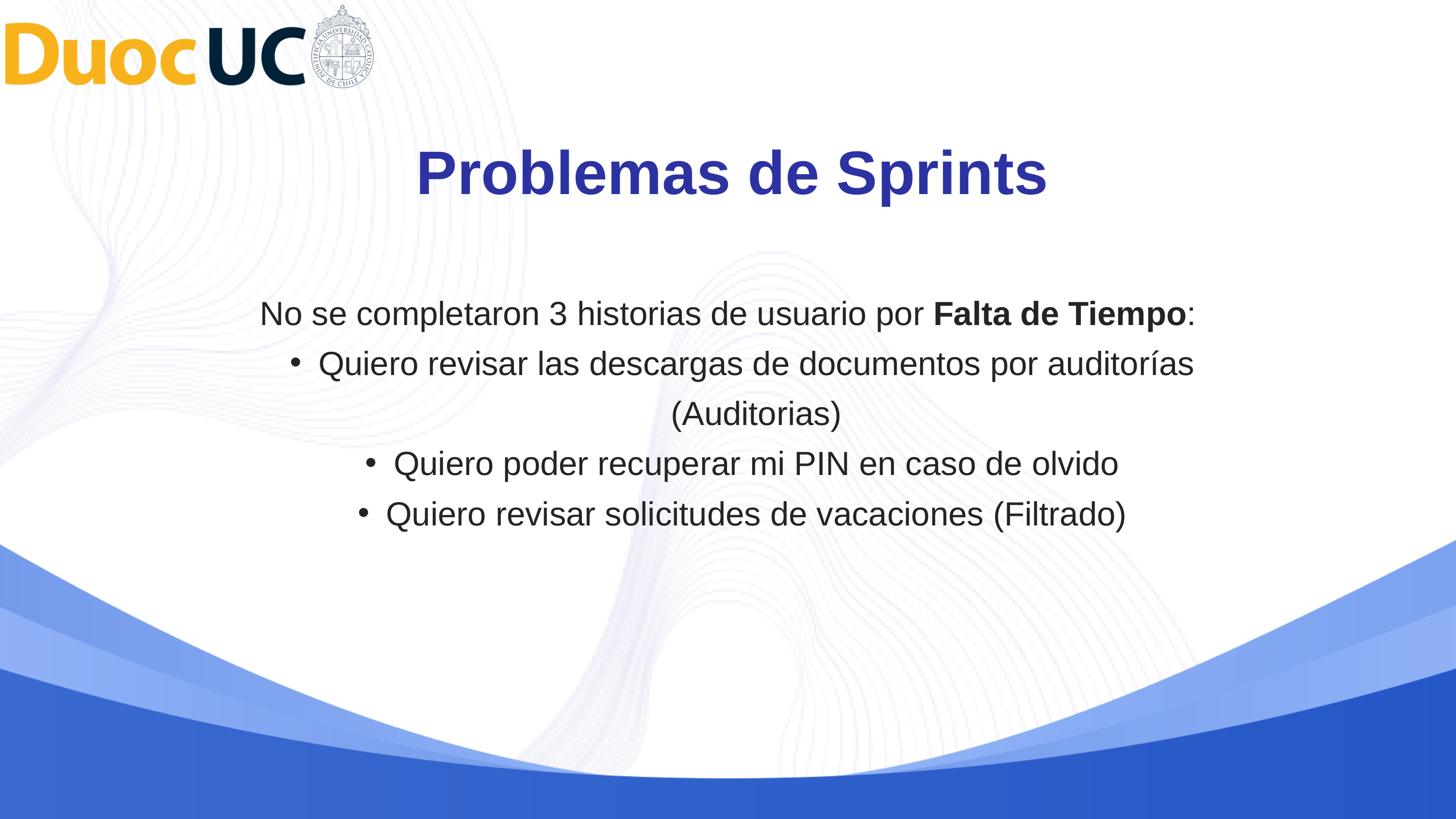

Problemas de Sprints

No se completaron 3 historias de usuario por Falta de Tiempo:
Quiero revisar las descargas de documentos por auditorías (Auditorias)
Quiero poder recuperar mi PIN en caso de olvido
Quiero revisar solicitudes de vacaciones (Filtrado)